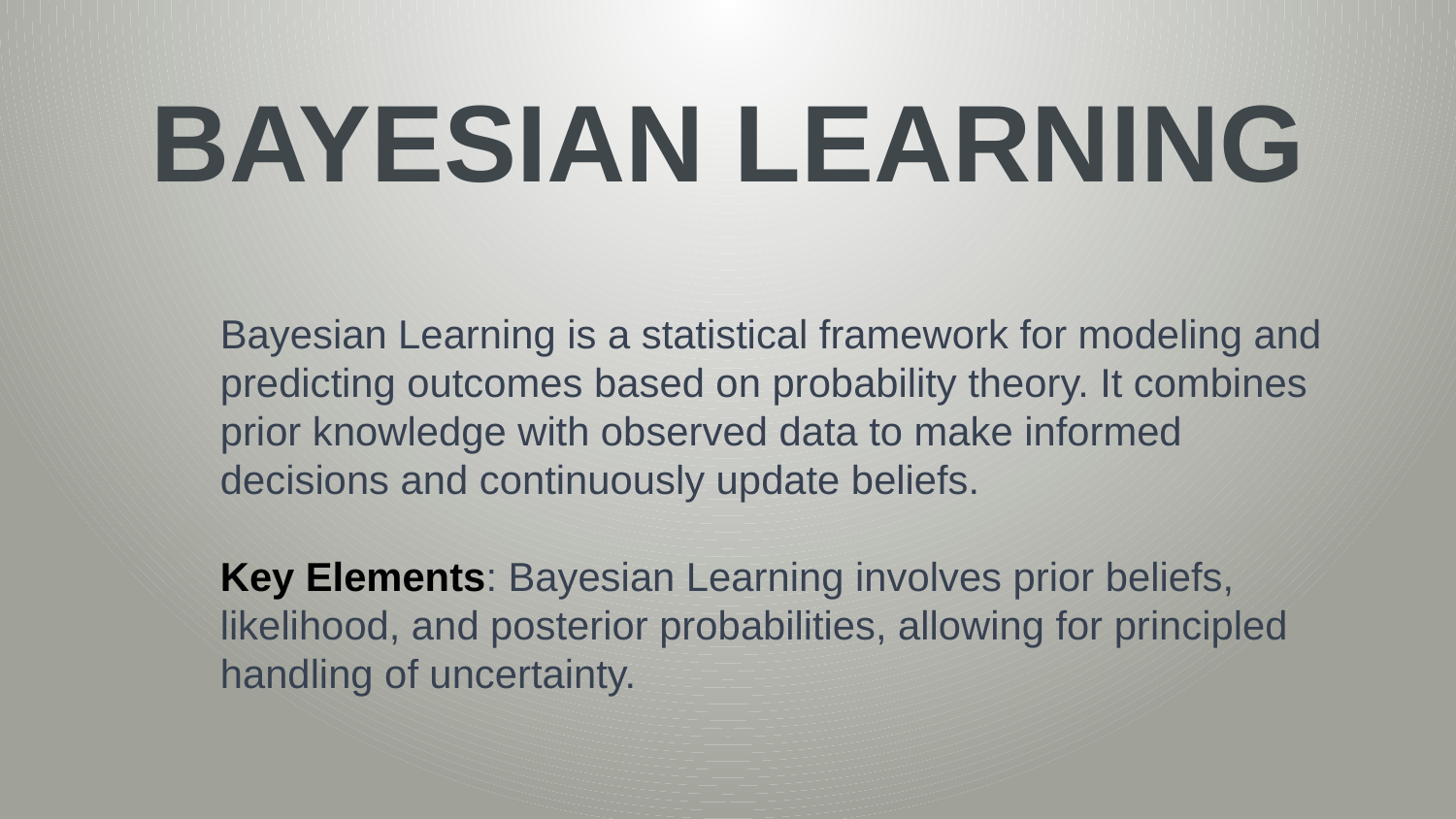

# BAYESIAN LEARNING
Bayesian Learning is a statistical framework for modeling and predicting outcomes based on probability theory. It combines prior knowledge with observed data to make informed decisions and continuously update beliefs.

Key Elements: Bayesian Learning involves prior beliefs, likelihood, and posterior probabilities, allowing for principled handling of uncertainty.